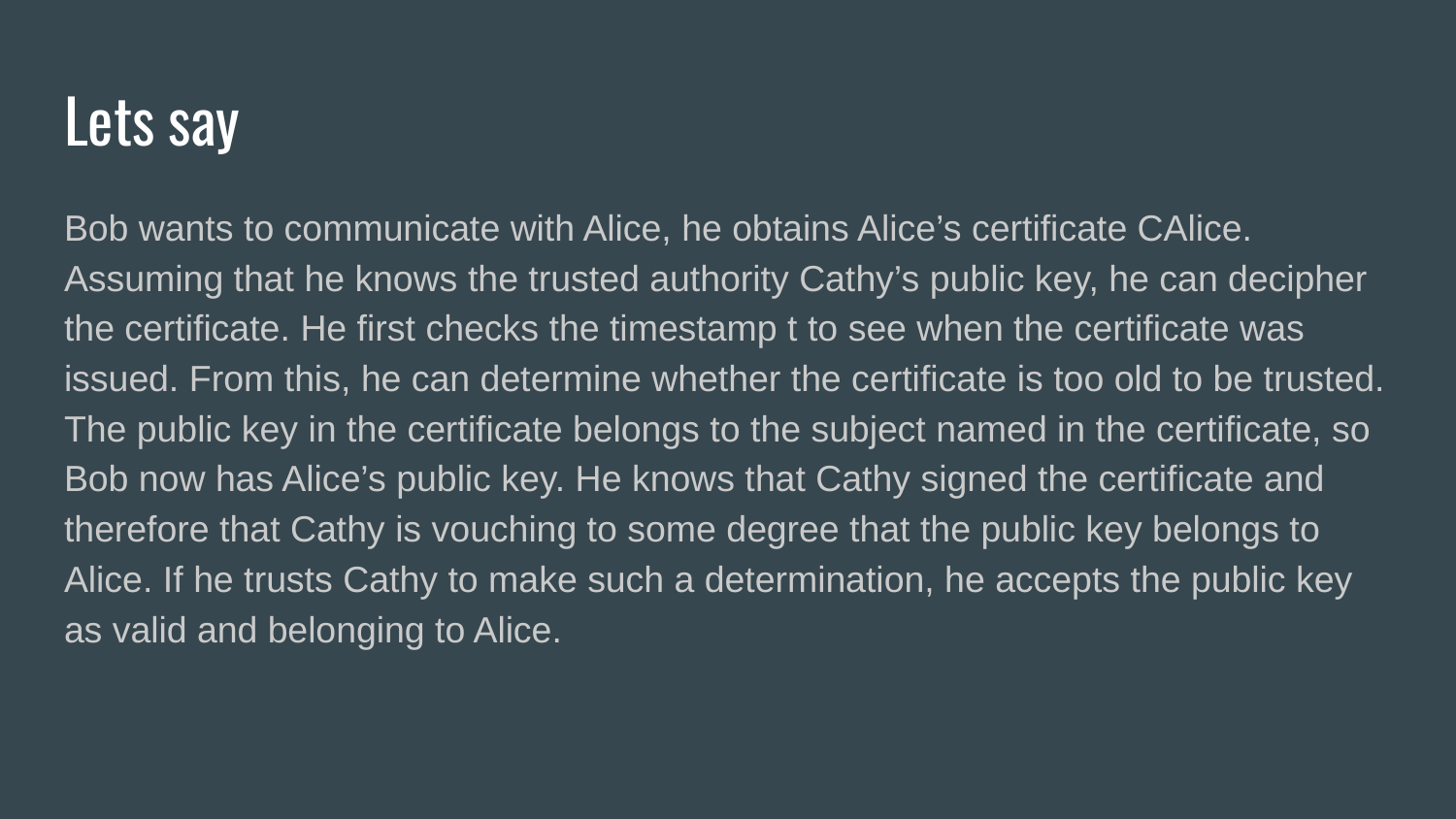

# Lets say
Bob wants to communicate with Alice, he obtains Alice’s certificate CAlice. Assuming that he knows the trusted authority Cathy’s public key, he can decipher the certificate. He first checks the timestamp t to see when the certificate was issued. From this, he can determine whether the certificate is too old to be trusted. The public key in the certificate belongs to the subject named in the certificate, so Bob now has Alice’s public key. He knows that Cathy signed the certificate and therefore that Cathy is vouching to some degree that the public key belongs to Alice. If he trusts Cathy to make such a determination, he accepts the public key as valid and belonging to Alice.